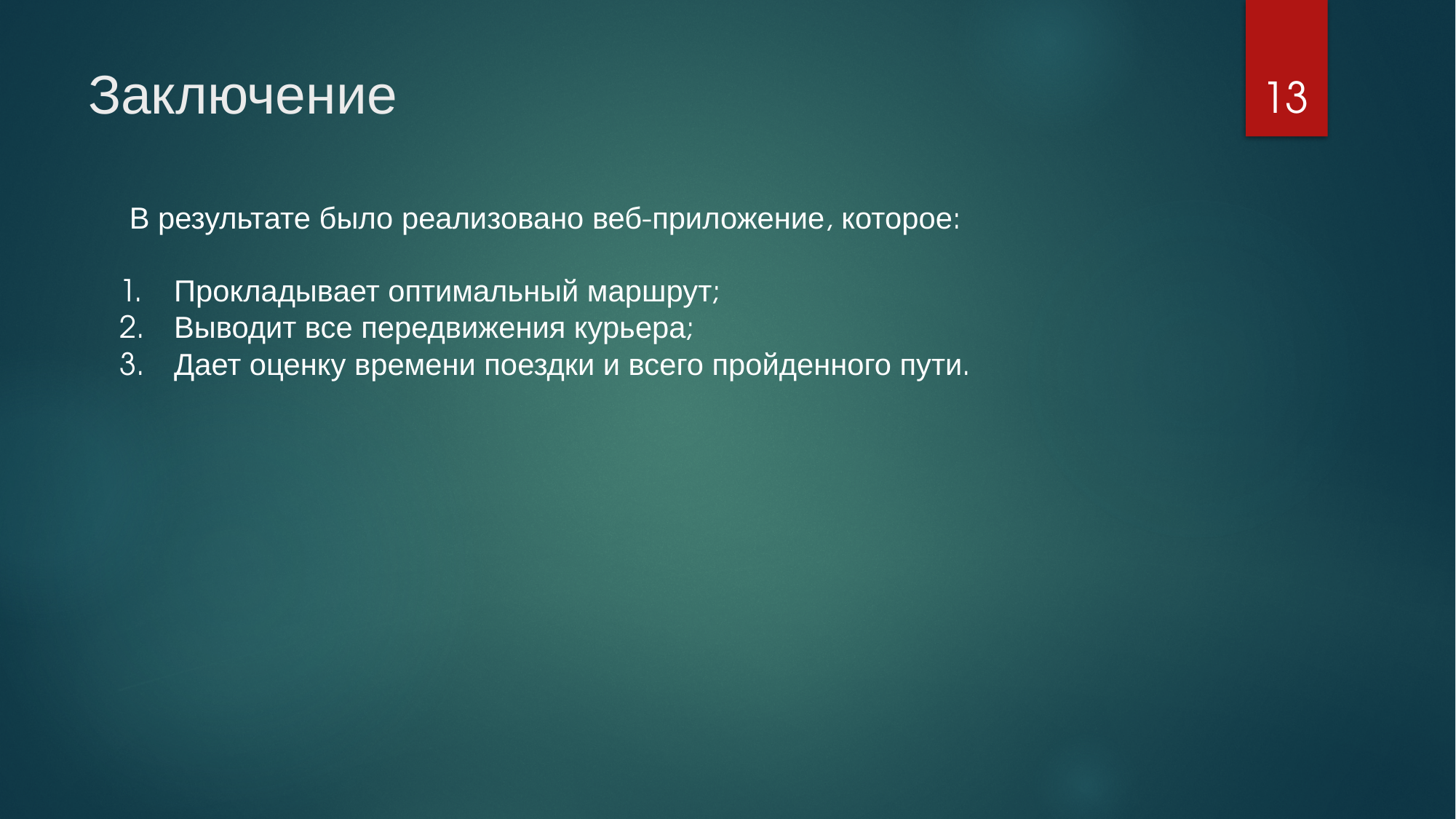

13
# Заключение
В результате было реализовано веб-приложение, которое:

Прокладывает оптимальный маршрут;
Выводит все передвижения курьера;
Дает оценку времени поездки и всего пройденного пути.